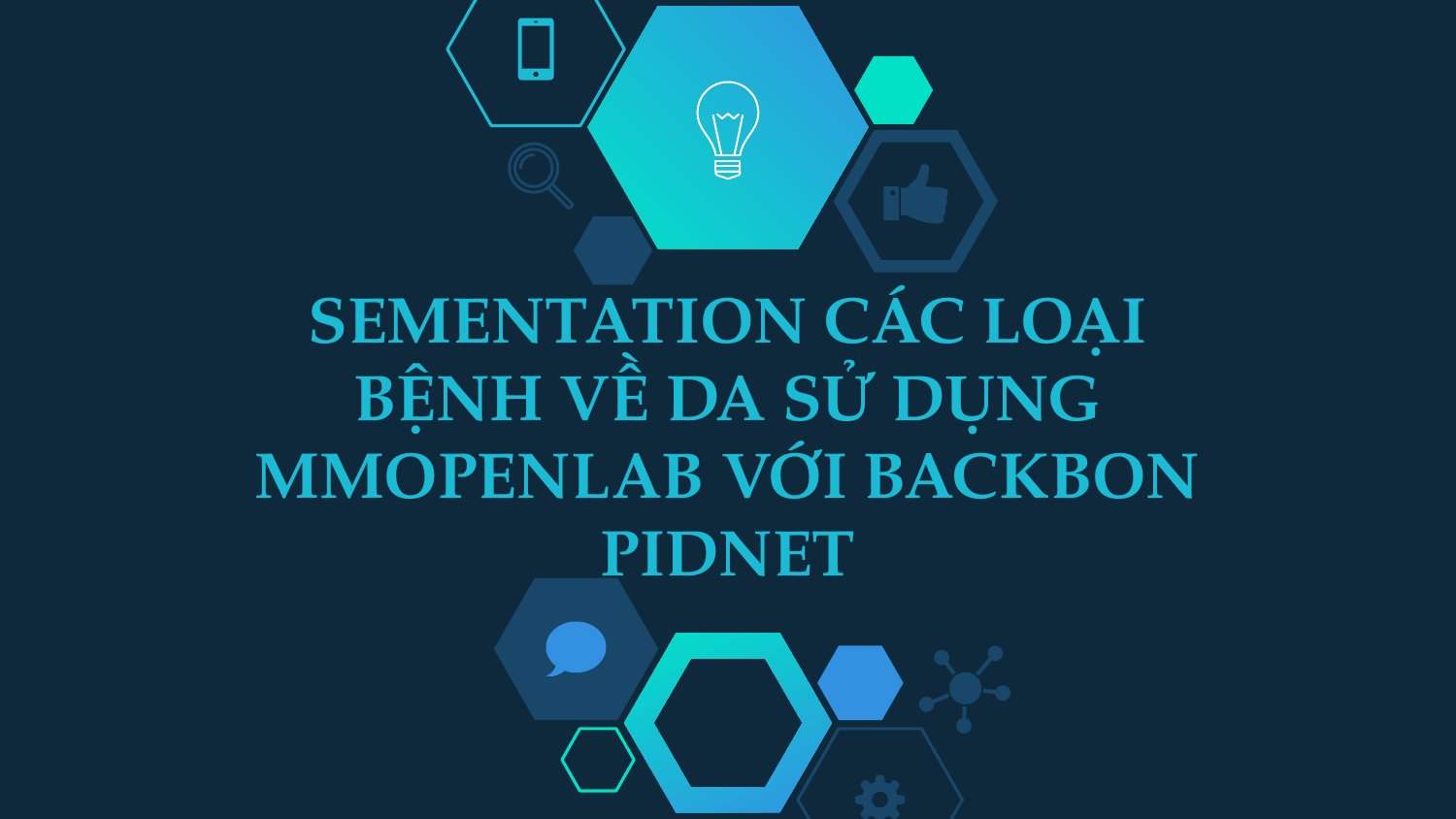

# SEMENTATION CÁC LOẠI BỆNH VỀ DA SỬ DỤNG MMOPENLAB VỚI BACKBON PIDNET